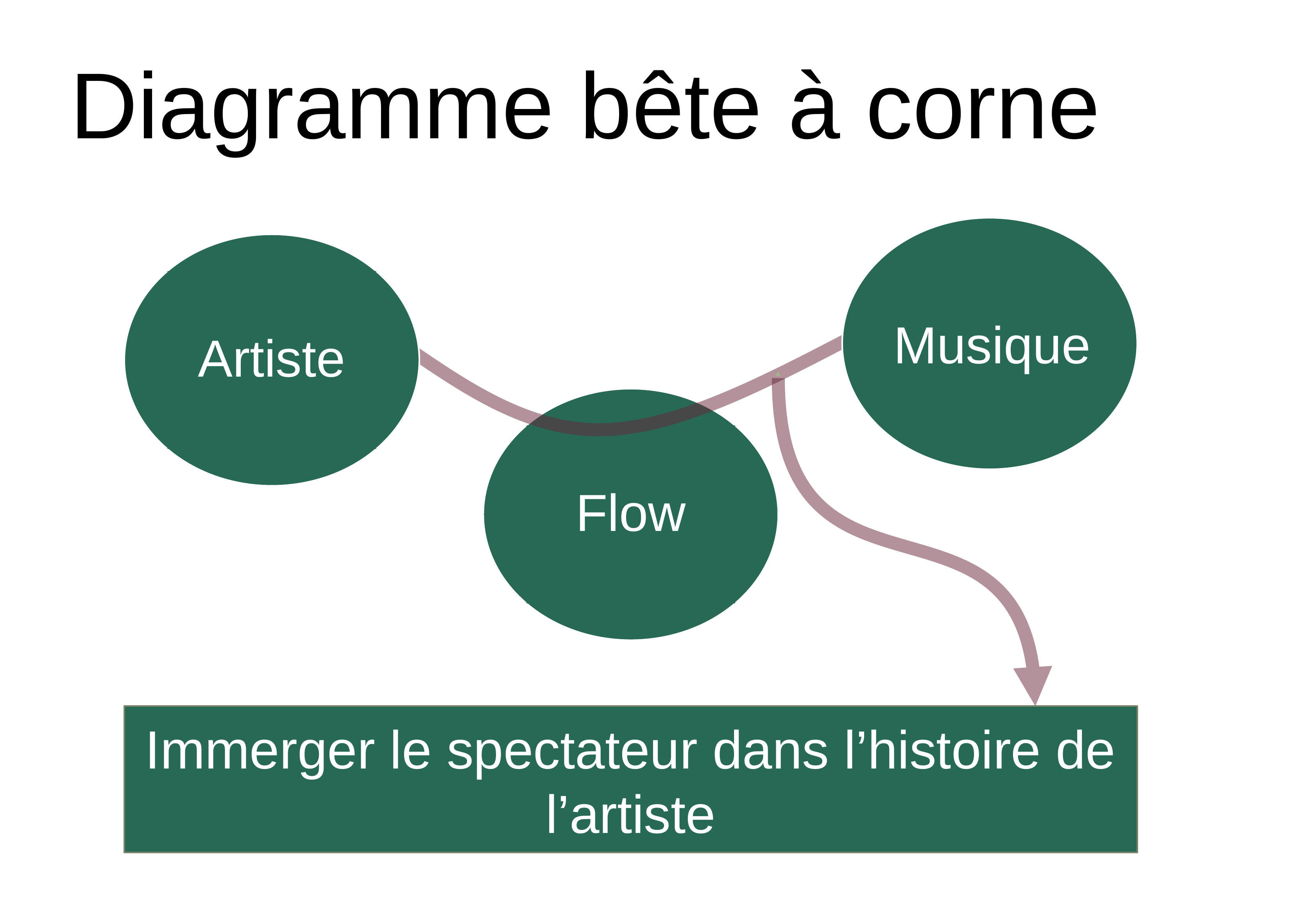

Diagramme bête à corne

Musique

Artiste

Flow
Immerger le spectateur dans l’histoire de l’artiste